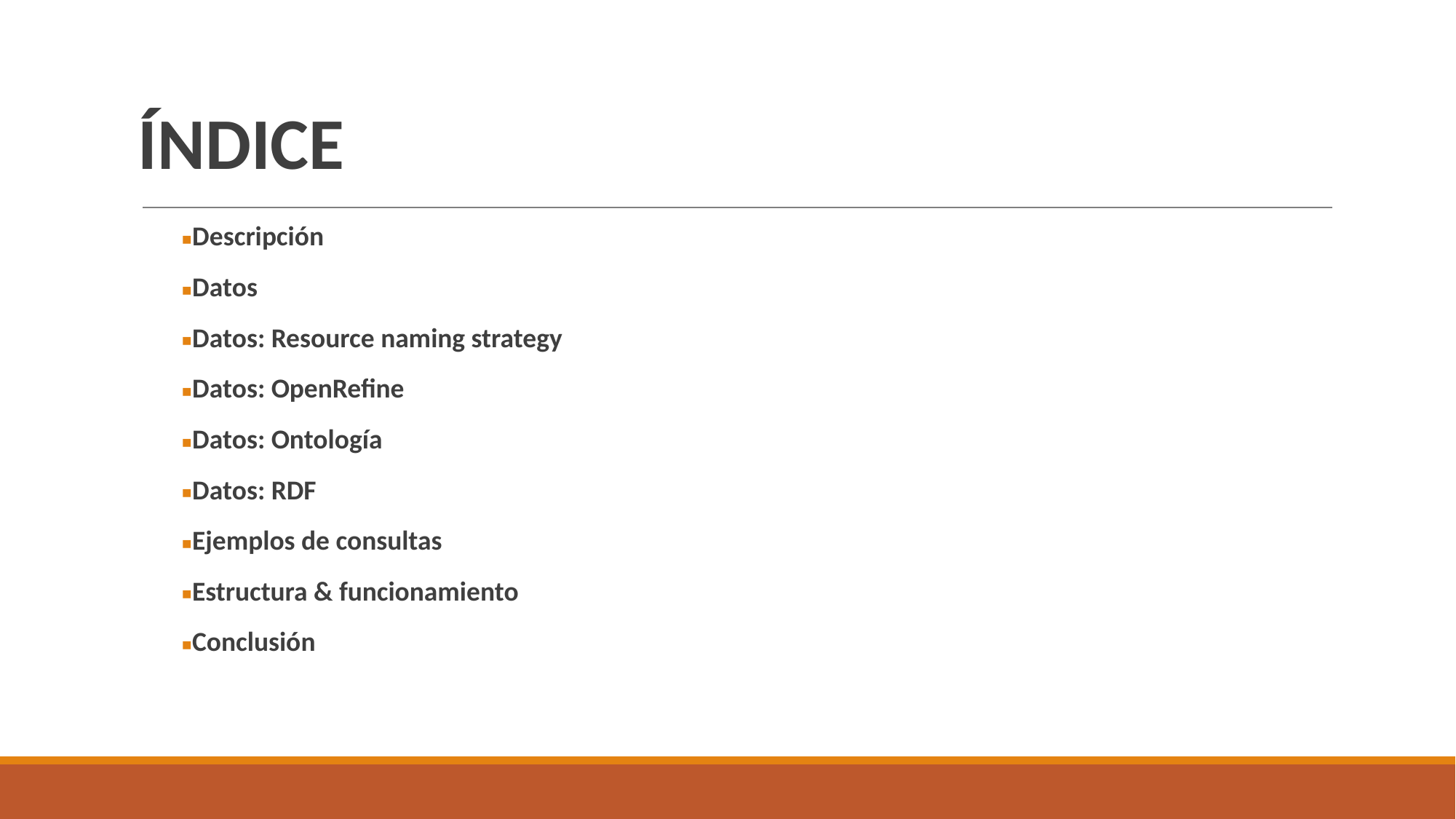

# ÍNDICE
Descripción
Datos
Datos: Resource naming strategy
Datos: OpenRefine
Datos: Ontología
Datos: RDF
Ejemplos de consultas
Estructura & funcionamiento
Conclusión